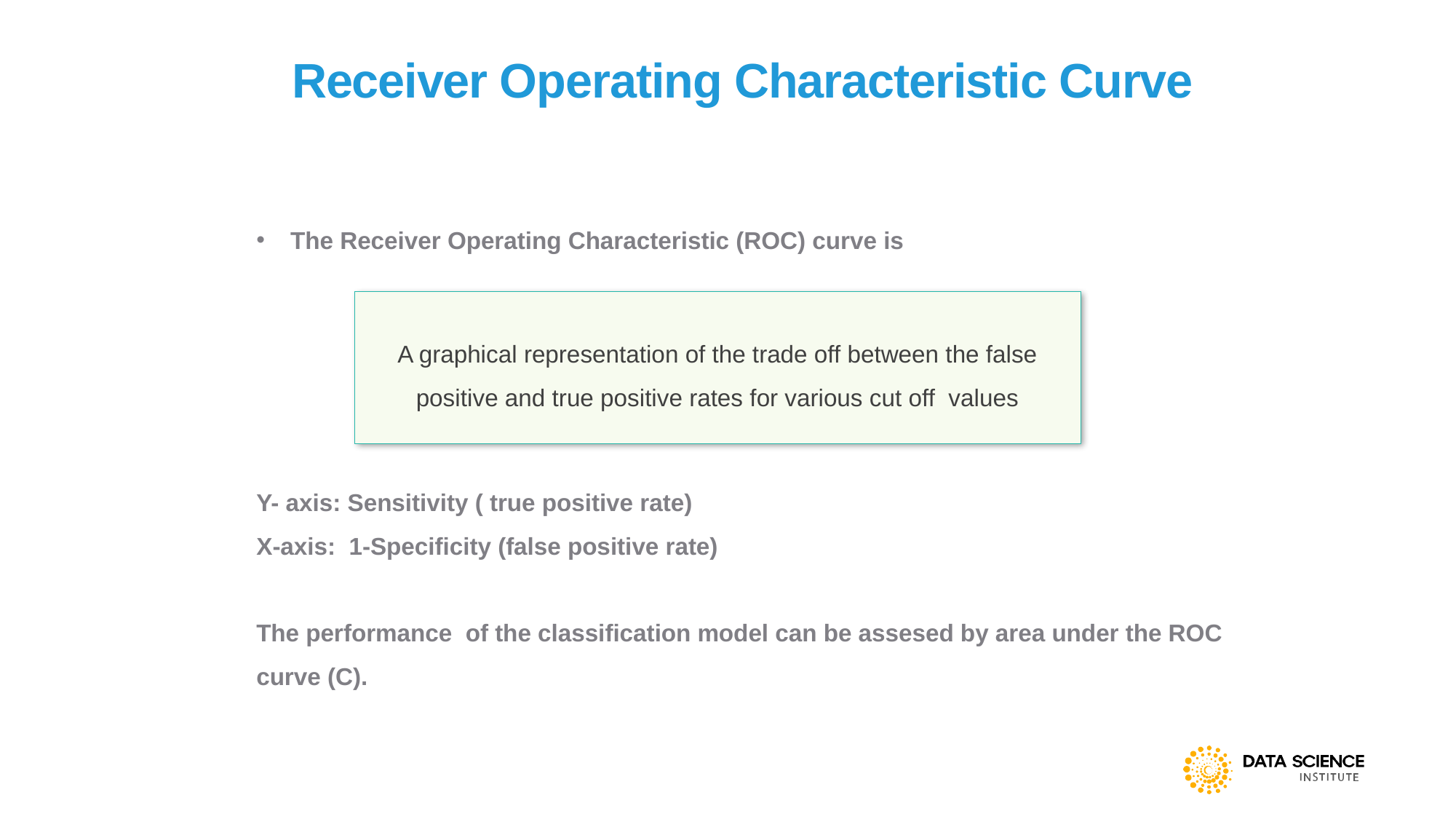

# Receiver Operating Characteristic Curve
The Receiver Operating Characteristic (ROC) curve is

Y- axis: Sensitivity ( true positive rate)
X-axis:  1-Specificity (false positive rate)

The performance  of the classification model can be assesed by area under the ROC curve (C).
A graphical representation of the trade off between the false positive and true positive rates for various cut off  values